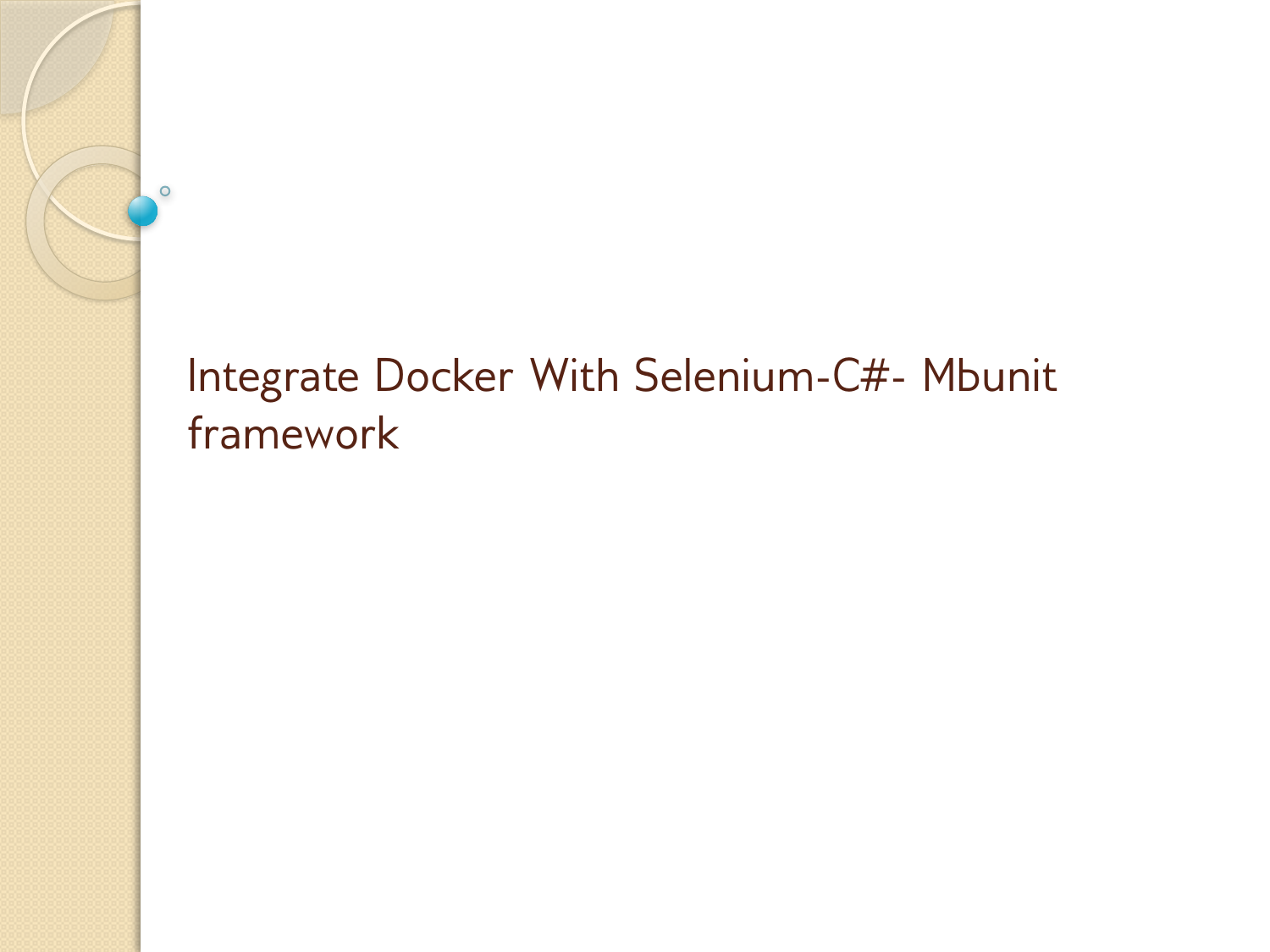

# Integrate Docker With Selenium-C#- Mbunit framework